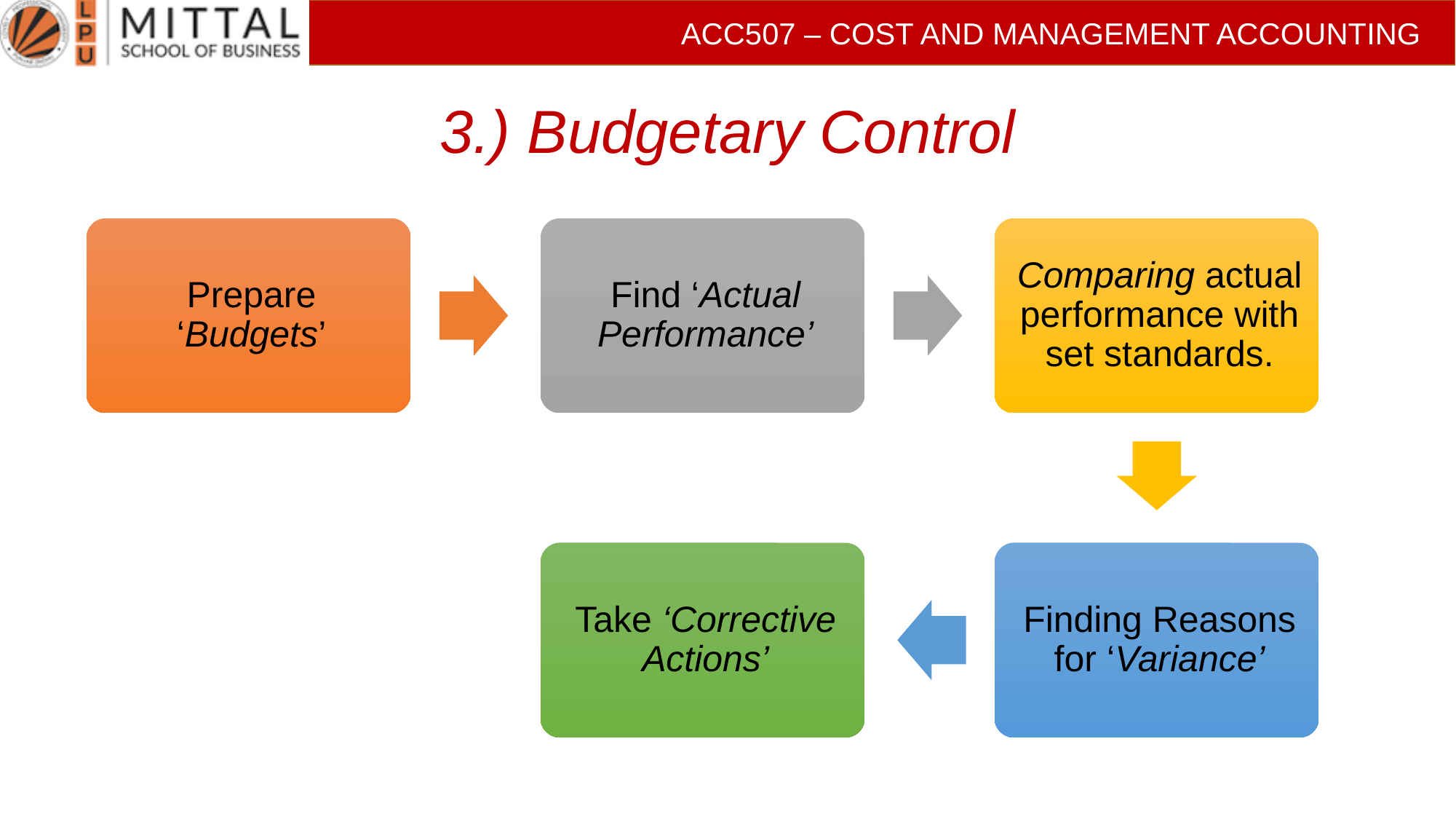

# 3.) Budgetary Control
Prepare ‘Budgets’

Find ‘Actual Performance’

Comparing actual performance with set standards.

Finding Reasons for ‘Variance’

Take ‘Corrective Actions’